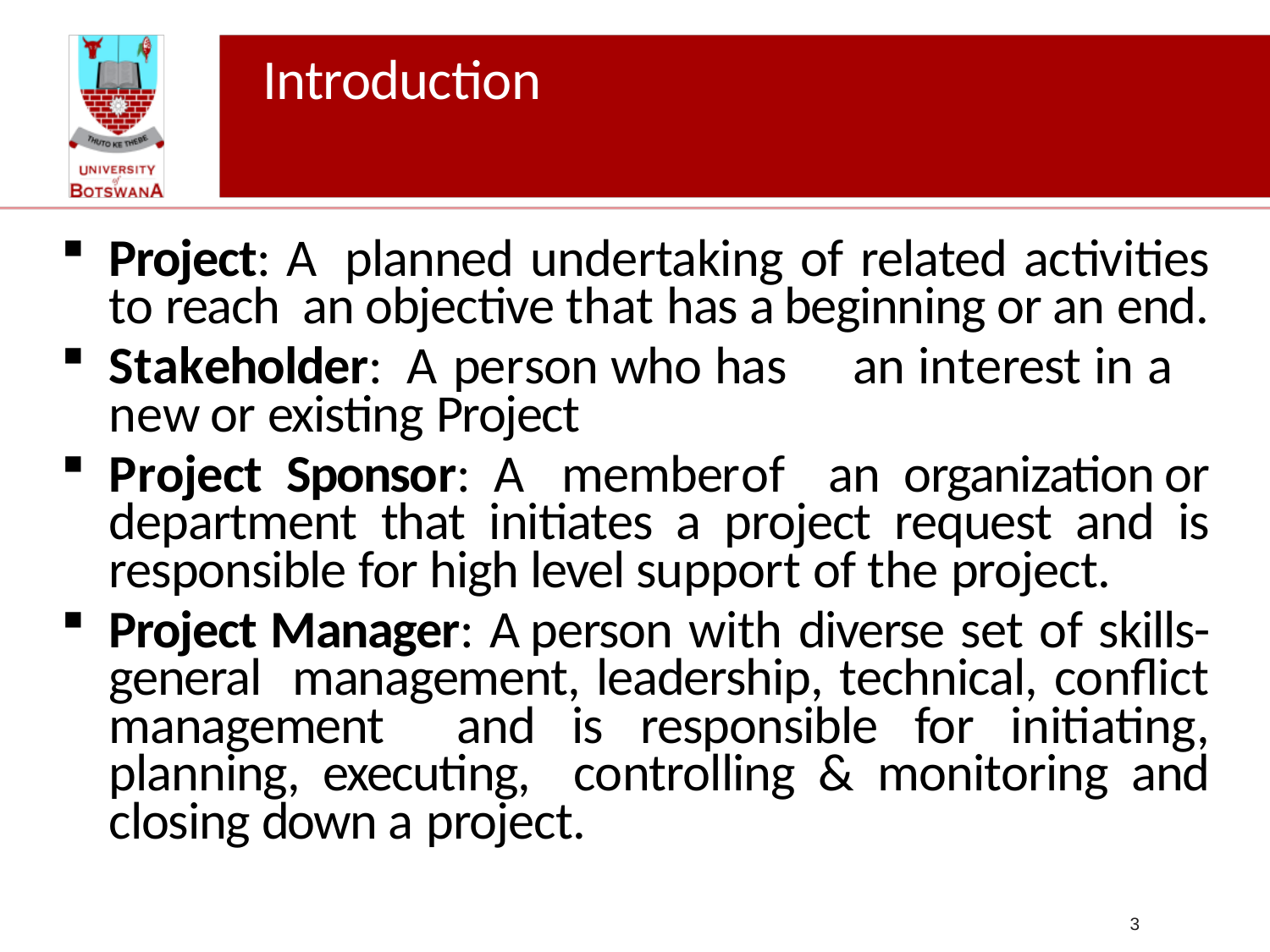

# Introduction
Project: A  planned undertaking of related activities to reach  an objective that has a beginning or an end.
Stakeholder:	A  person who has	an interest in a	new or existing Project
Project Sponsor: A  member	of	an organization	or department that initiates a project request and is responsible for high level support of the project.
Project Manager: A person with diverse set of skills-general  management, leadership, technical, conflict management  and is responsible for initiating, planning, executing,  controlling & monitoring and closing down a project.

3